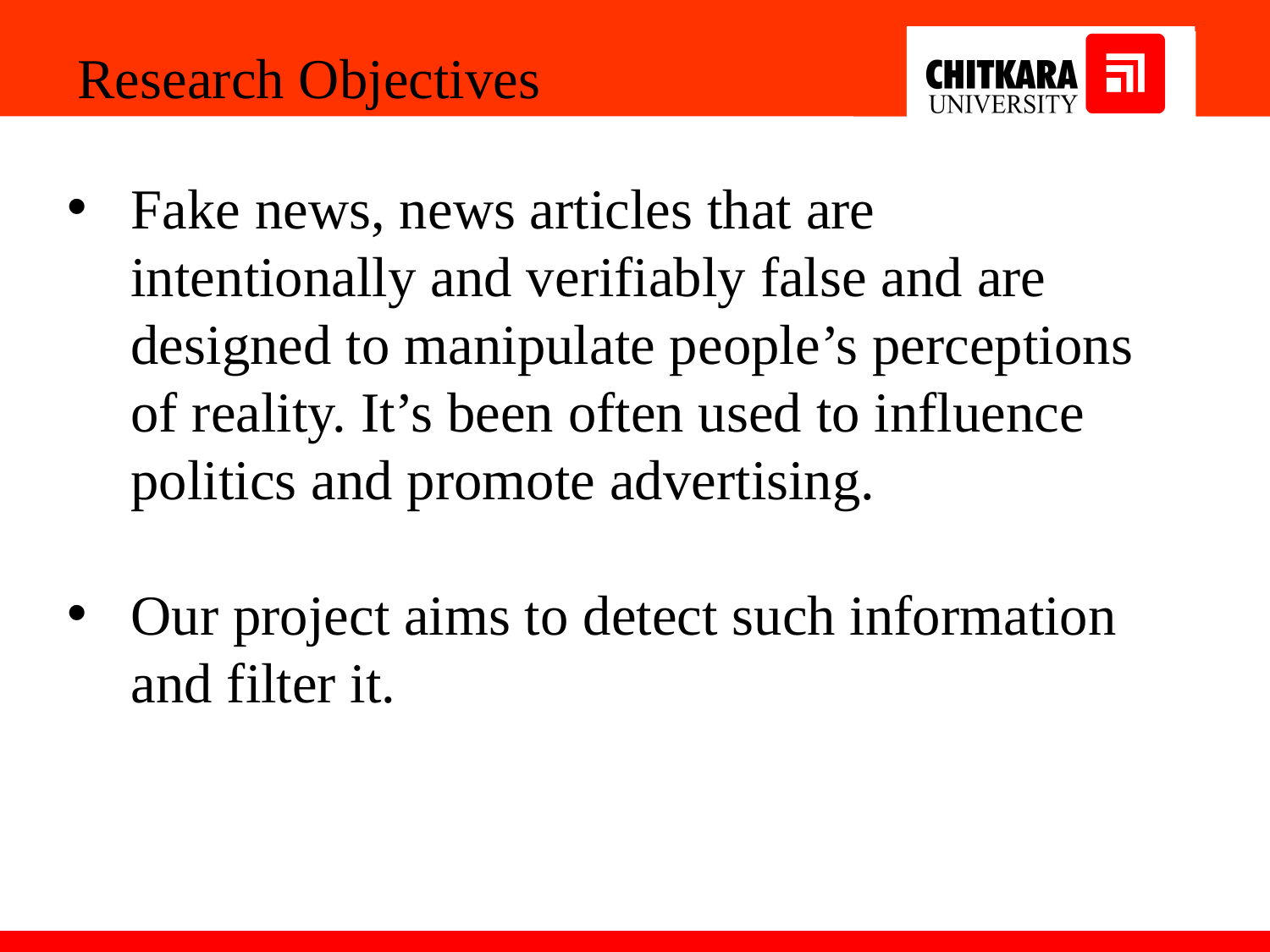

Research Objectives
Fake news, news articles that are intentionally and verifiably false and are  designed to manipulate people’s perceptions of reality. It’s been often used to influence politics and promote advertising.

Our project aims to detect such information and filter it.